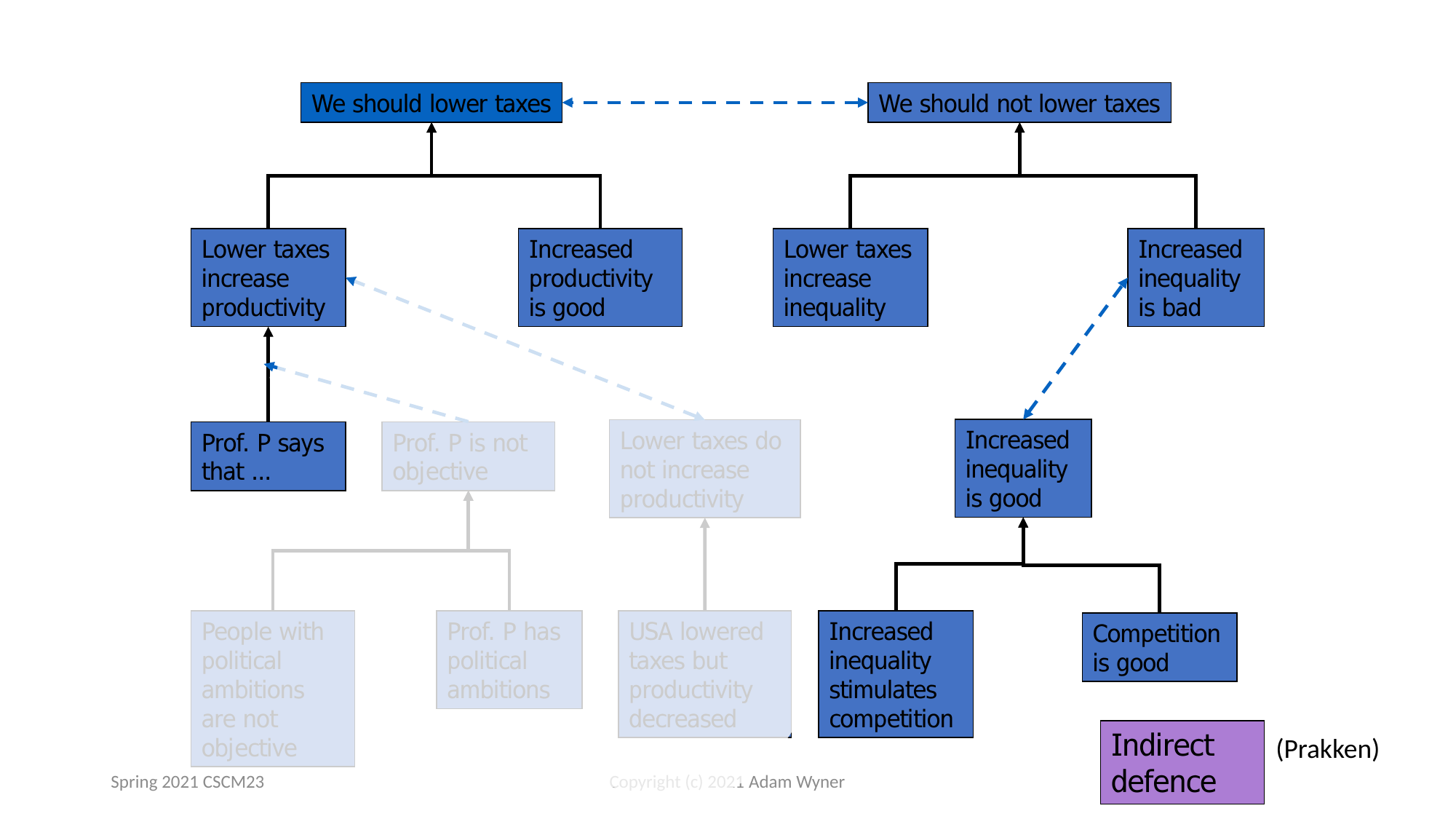

We should lower taxes
We should not lower taxes
Lower taxes increase productivity
Increased productivity is good
Lower taxes increase inequality
Increased inequality is bad

Increased inequality is good
Lower taxes do not increase productivity
Prof. P says that …
Prof. P is not objective
USA lowered taxes but productivity decreased
Increased inequality stimulates competition
People with political ambitions are not objective
Prof. P has political ambitions
Competition is good
Indirect defence
(Prakken)
Spring 2021 CSCM23
Copyright (c) 2021 Adam Wyner